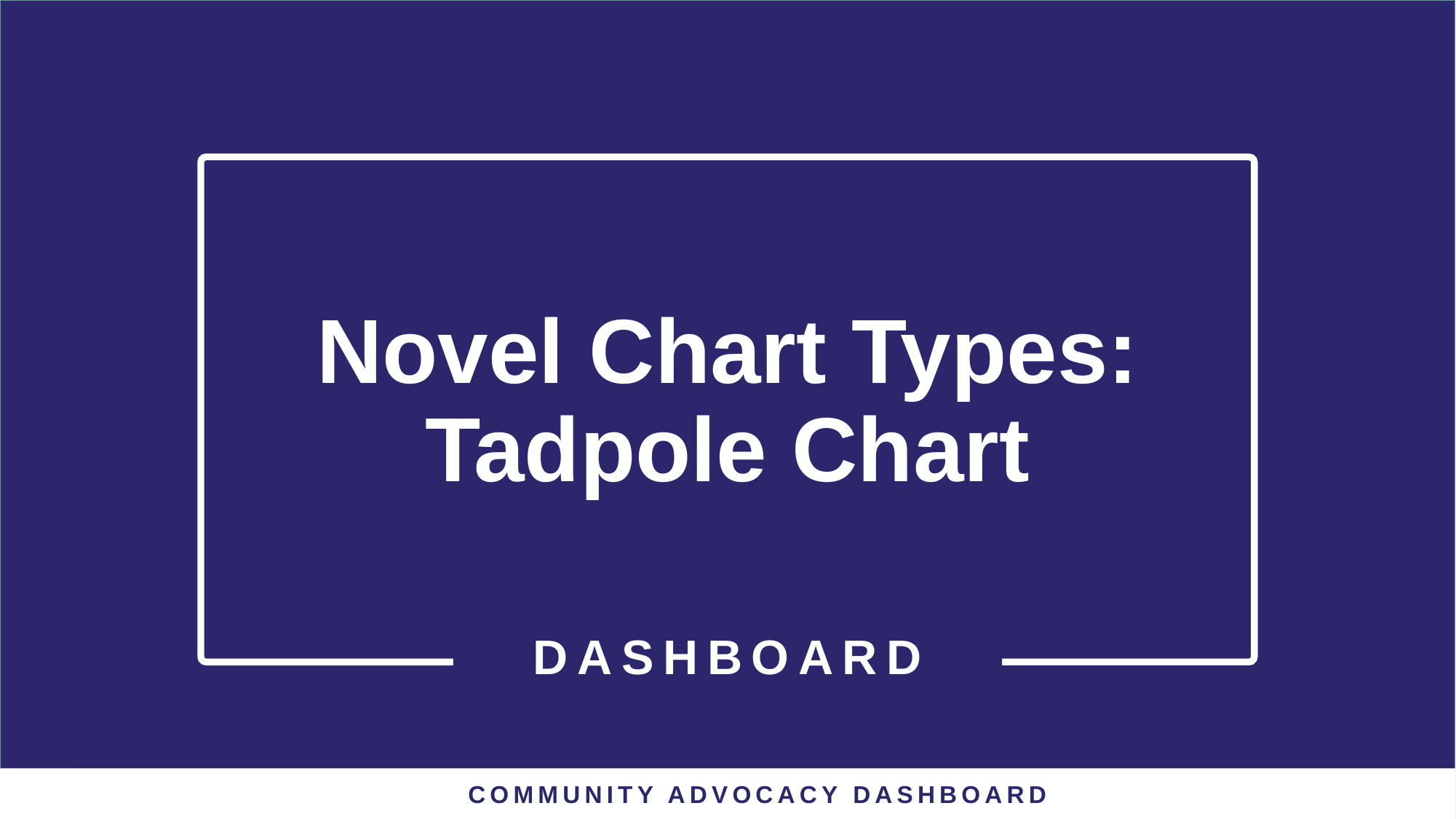

# Novel Chart Types: Tadpole Chart
DASHBOARD